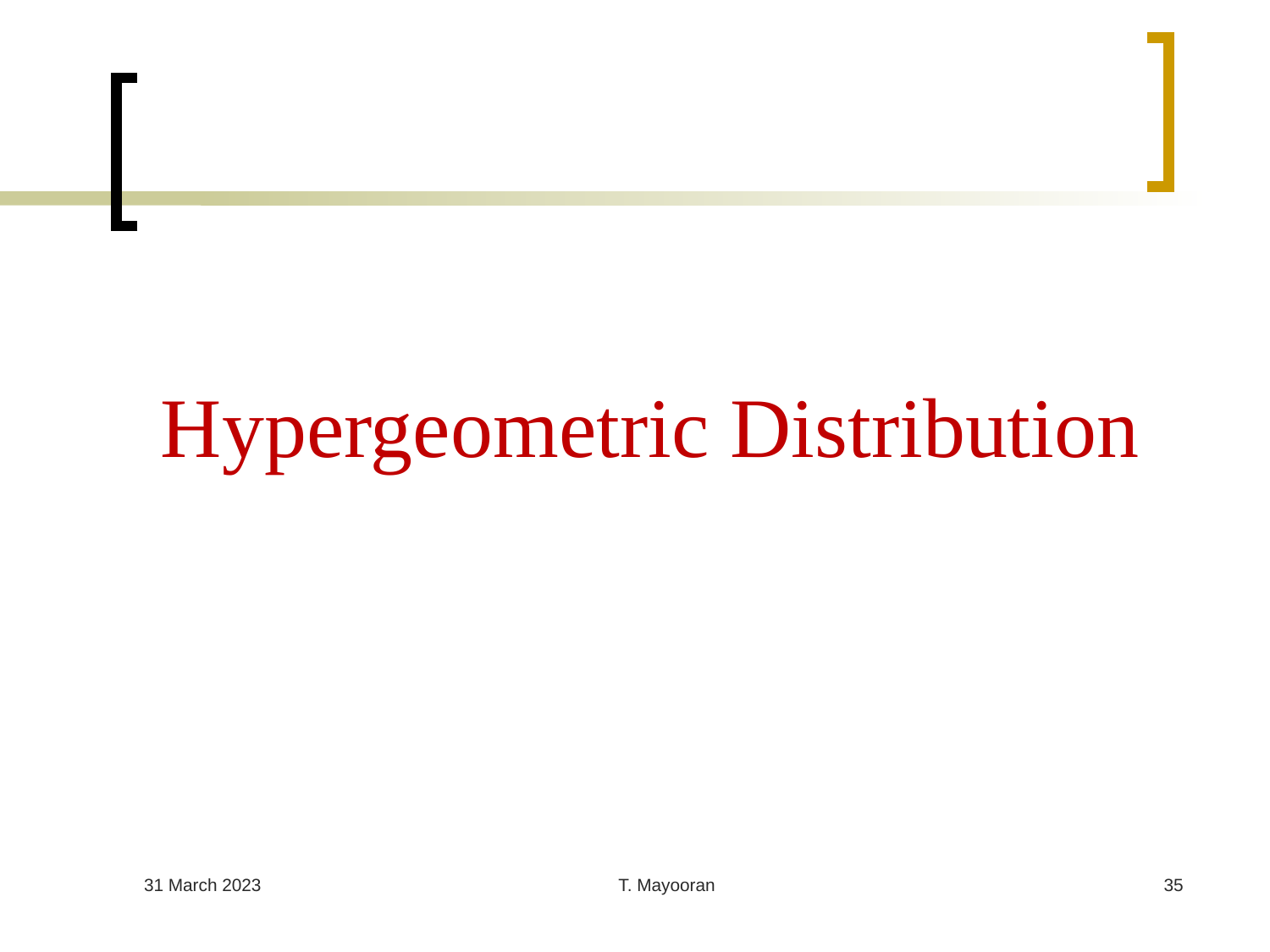

# Hypergeometric Distribution
31 March 2023
T. Mayooran
35